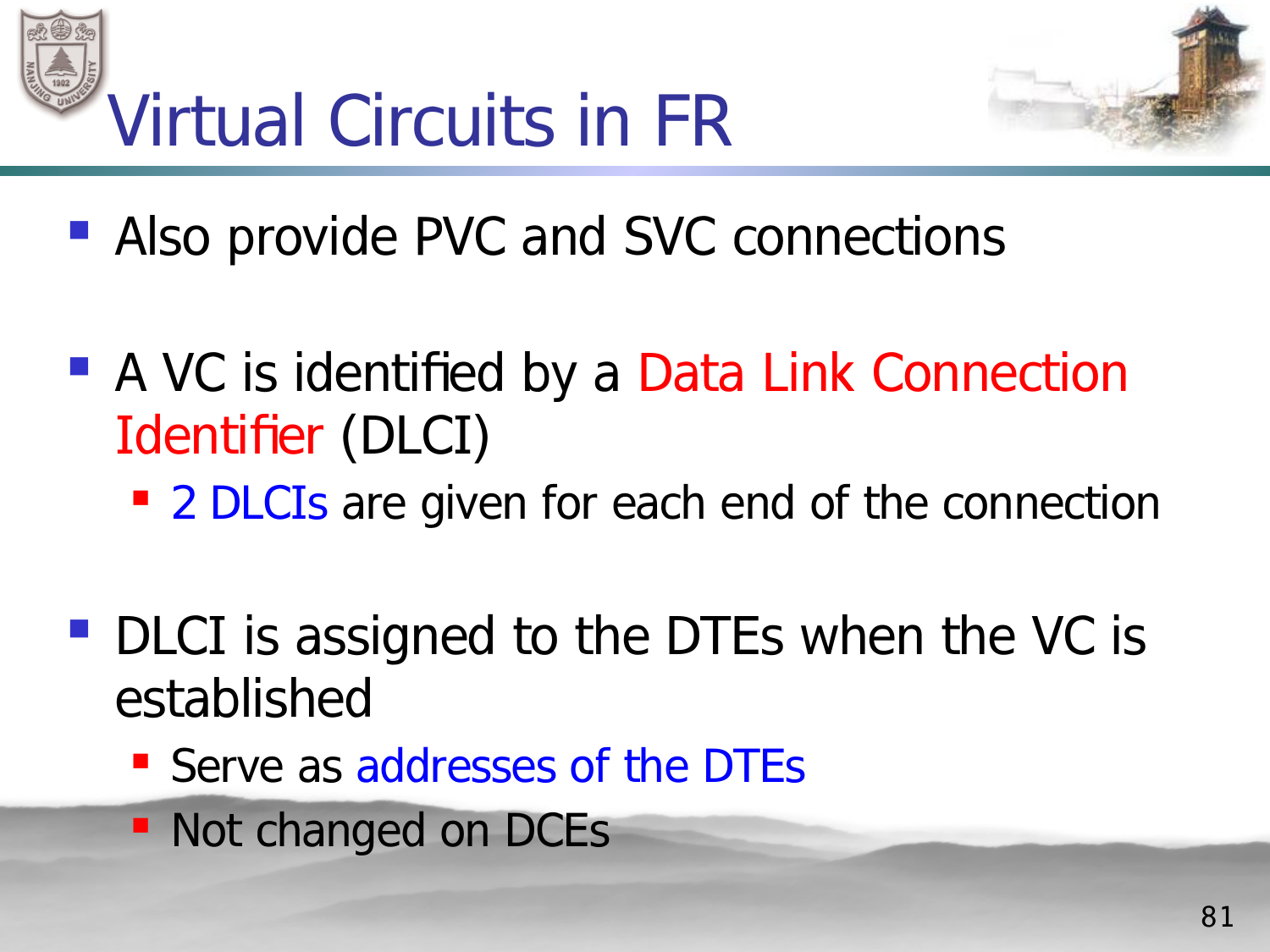

# Virtual Circuits in FR
Also provide PVC and SVC connections

A VC is identified by a Data Link Connection Identifier (DLCI)
2 DLCIs are given for each end of the connection

DLCI is assigned to the DTEs when the VC is established
Serve as addresses of the DTEs
Not changed on DCEs
81